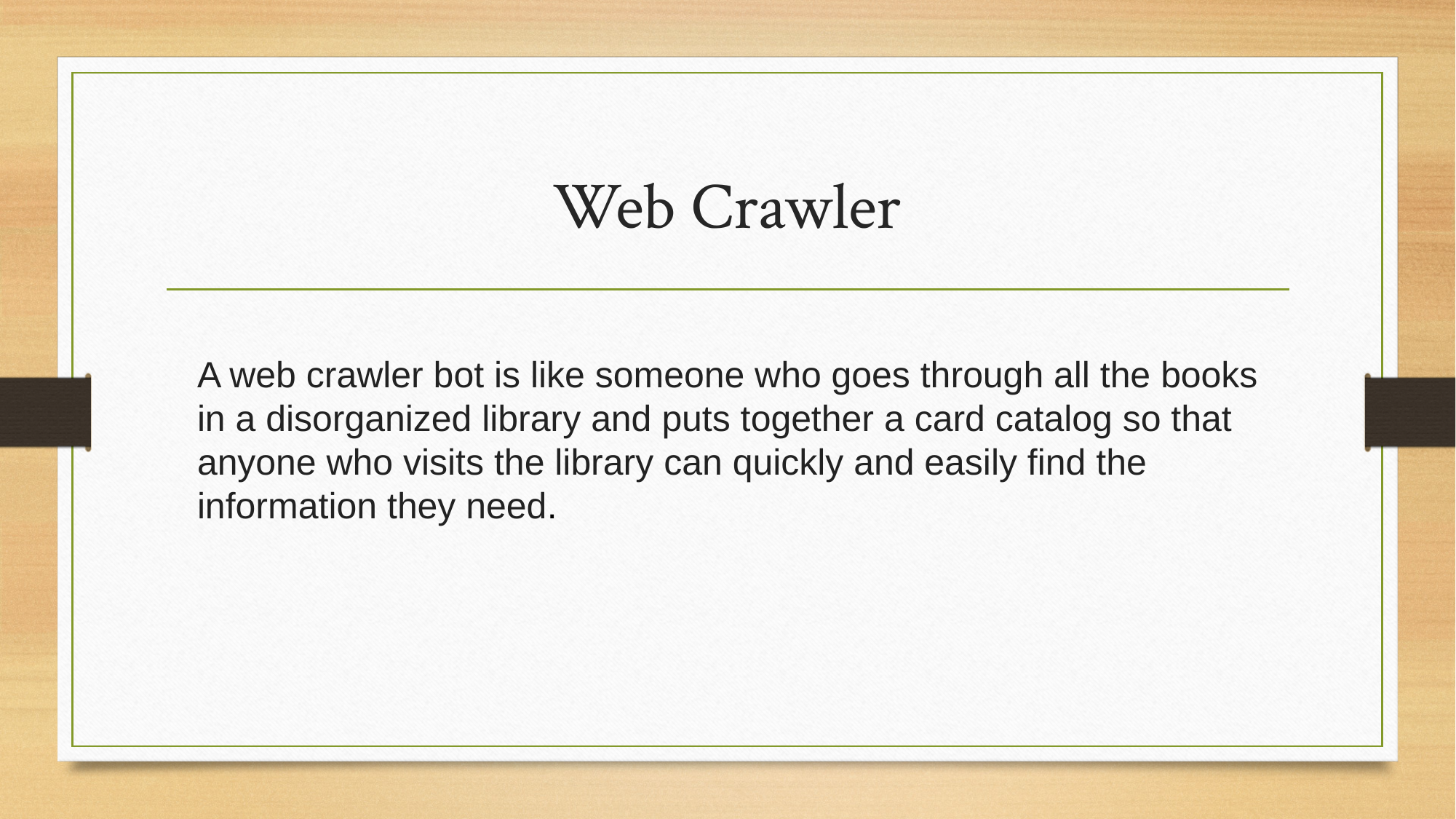

# Web Crawler
A web crawler bot is like someone who goes through all the books in a disorganized library and puts together a card catalog so that anyone who visits the library can quickly and easily find the information they need. ​